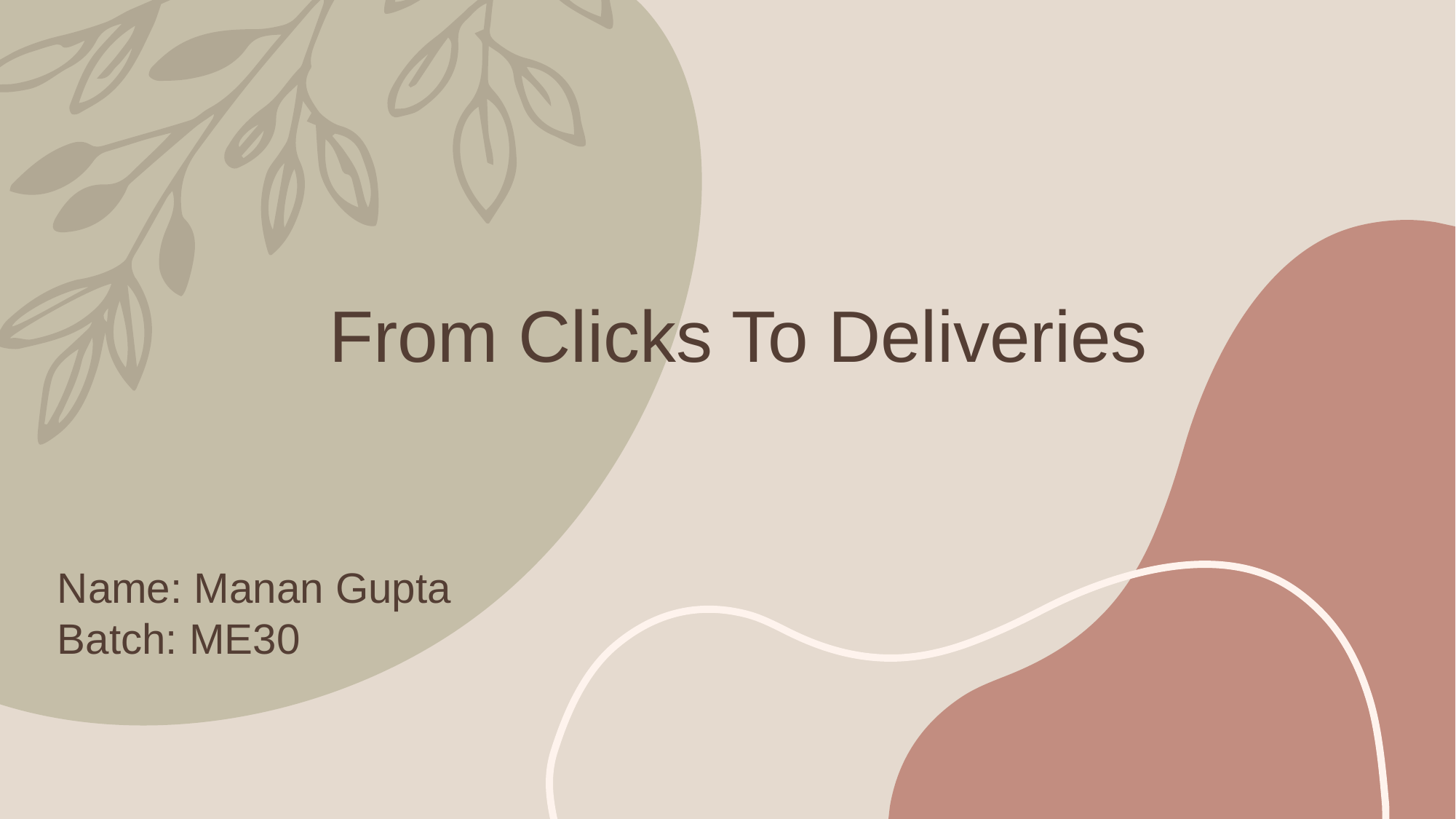

# From Clicks To Deliveries
Name: Manan Gupta
Batch: ME30